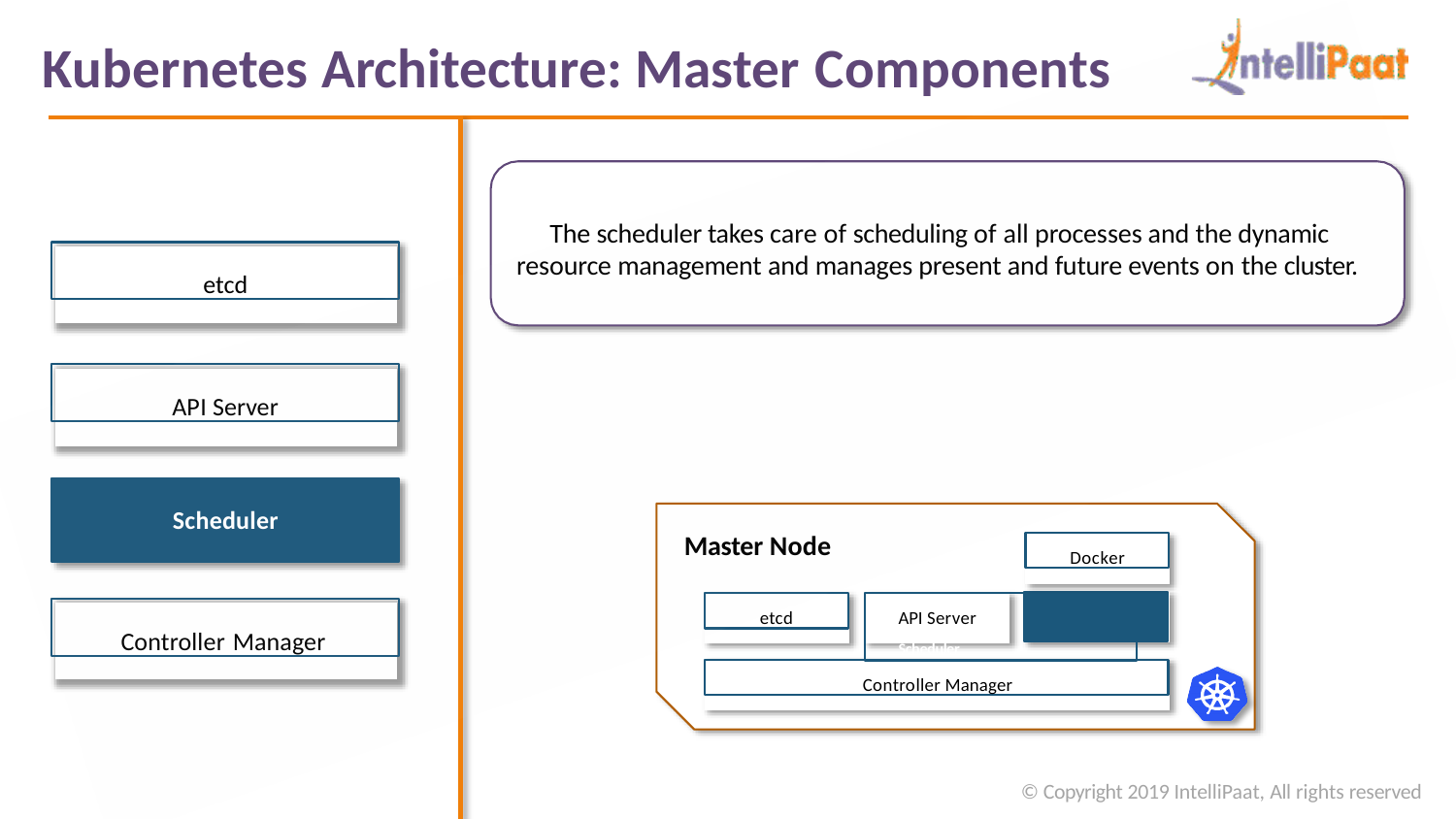

# Kubernetes Architecture: Master Components

The scheduler takes care of scheduling of all processes and the dynamic  resource management and manages present and future events on the cluster.

etcd

API Server

Scheduler

Master Node
Docker

etcd
API Server	Scheduler

Controller Manager

Controller Manager

© Copyright 2019 IntelliPaat, All rights reserved